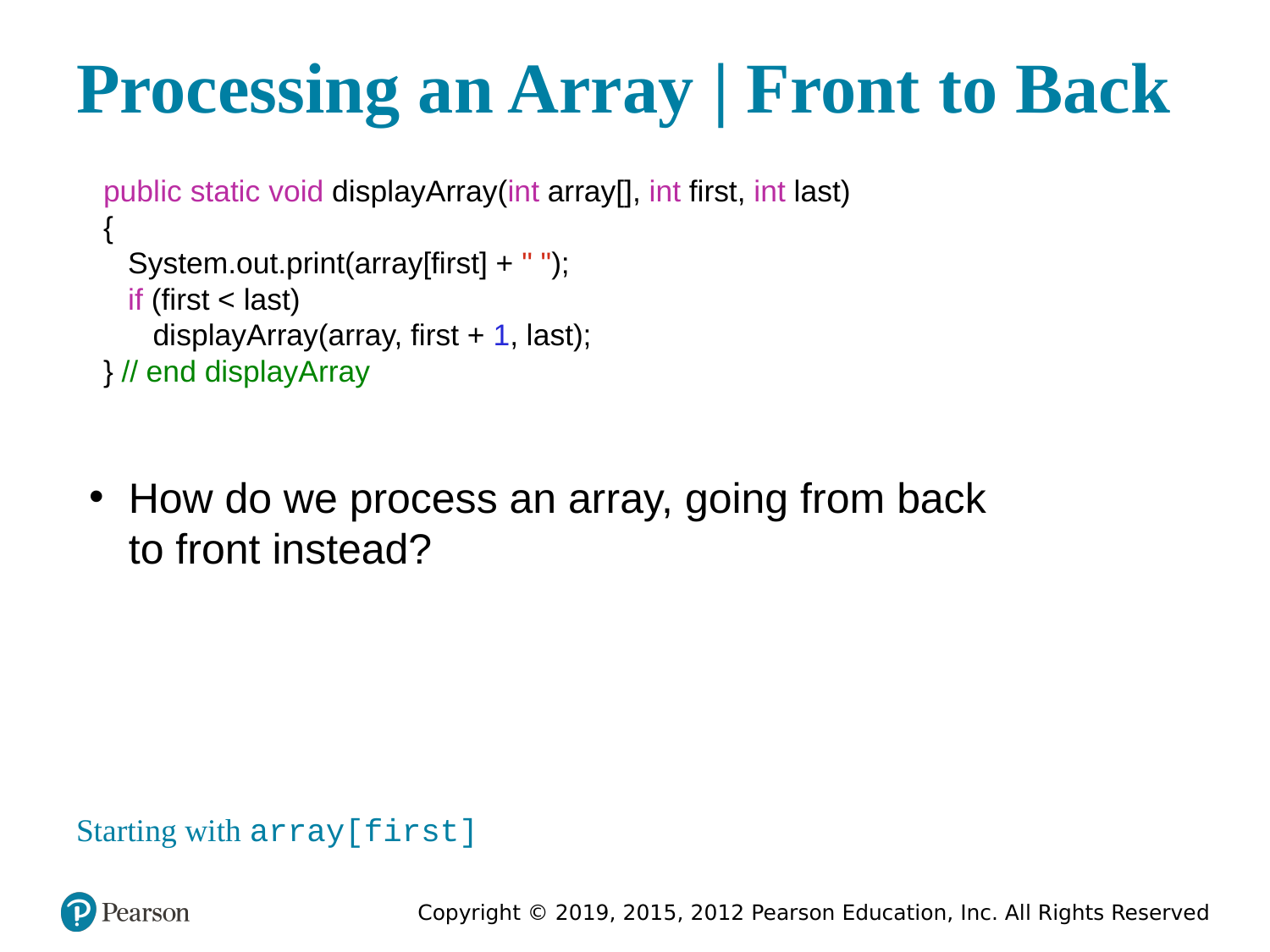

# Processing an Array | Front to Back
public static void displayArray(int array[], int first, int last)
{
   System.out.print(array[first] + " ");
   if (first < last)
      displayArray(array, first + 1, last);
} // end displayArray
How do we process an array, going from back to front instead?
Starting with array[first]